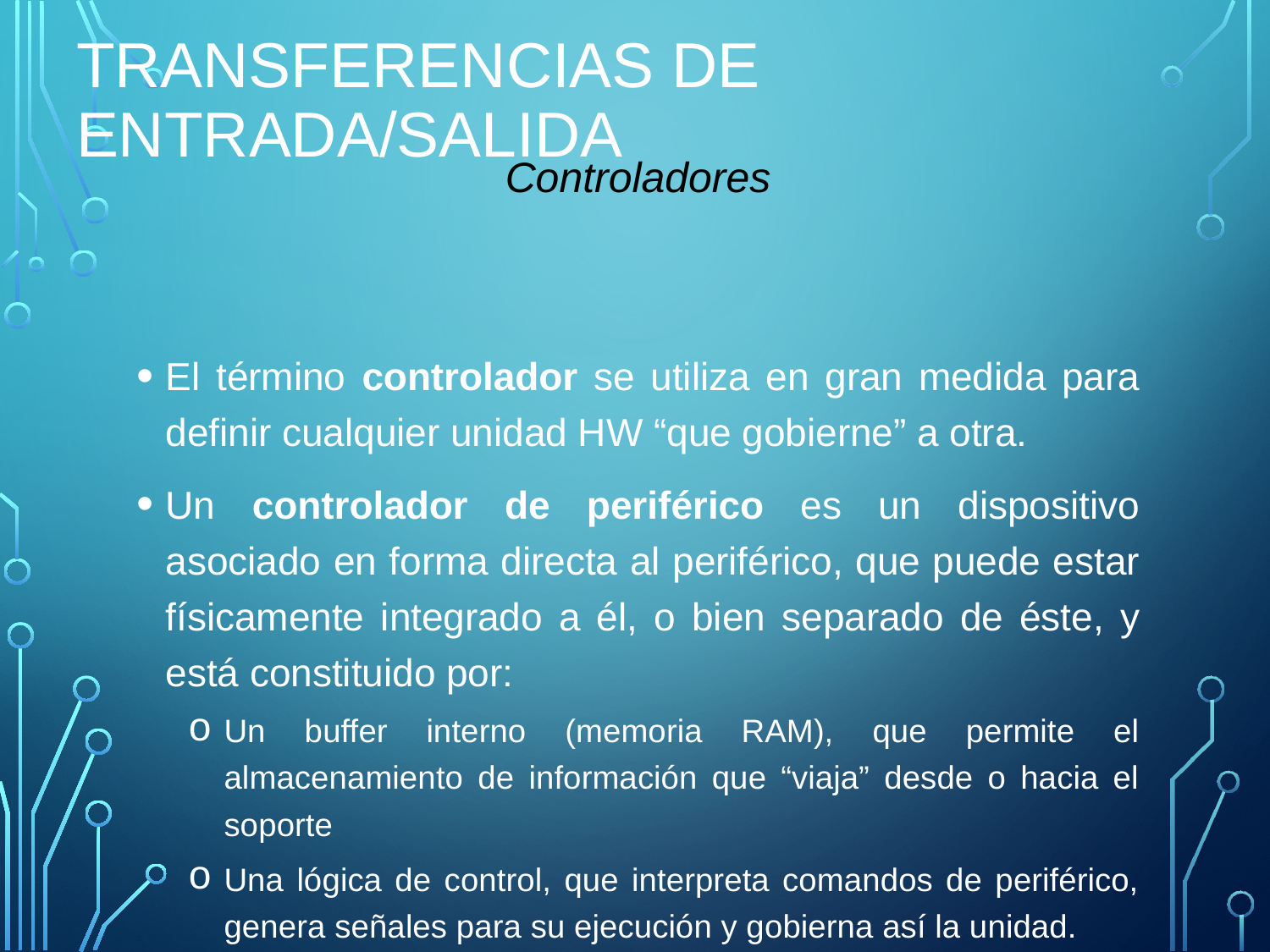

# Transferencias de Entrada/Salida
Controladores
El término controlador se utiliza en gran medida para definir cualquier unidad HW “que gobierne” a otra.
Un controlador de periférico es un dispositivo asociado en forma directa al periférico, que puede estar físicamente integrado a él, o bien separado de éste, y está constituido por:
Un buffer interno (memoria RAM), que permite el almacenamiento de información que “viaja” desde o hacia el soporte
Una lógica de control, que interpreta comandos de periférico, genera señales para su ejecución y gobierna así la unidad.